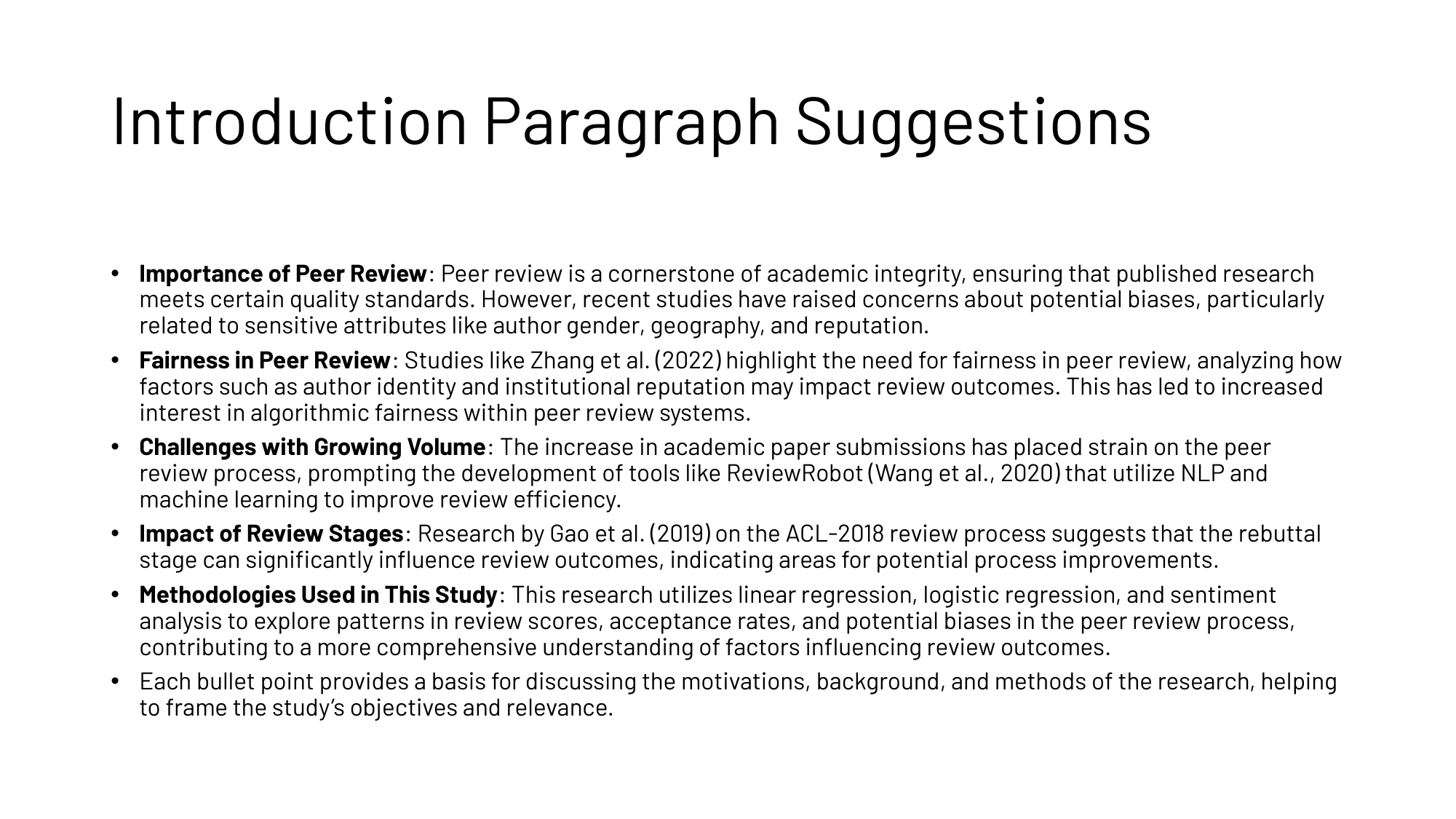

# Introduction Paragraph Suggestions

Importance of Peer Review: Peer review is a cornerstone of academic integrity, ensuring that published research meets certain quality standards. However, recent studies have raised concerns about potential biases, particularly related to sensitive attributes like author gender, geography, and reputation.
Fairness in Peer Review: Studies like Zhang et al. (2022) highlight the need for fairness in peer review, analyzing how factors such as author identity and institutional reputation may impact review outcomes. This has led to increased interest in algorithmic fairness within peer review systems.
Challenges with Growing Volume: The increase in academic paper submissions has placed strain on the peer review process, prompting the development of tools like ReviewRobot (Wang et al., 2020) that utilize NLP and machine learning to improve review efficiency.
Impact of Review Stages: Research by Gao et al. (2019) on the ACL-2018 review process suggests that the rebuttal stage can significantly influence review outcomes, indicating areas for potential process improvements.
Methodologies Used in This Study: This research utilizes linear regression, logistic regression, and sentiment analysis to explore patterns in review scores, acceptance rates, and potential biases in the peer review process, contributing to a more comprehensive understanding of factors influencing review outcomes.
Each bullet point provides a basis for discussing the motivations, background, and methods of the research, helping to frame the study’s objectives and relevance.